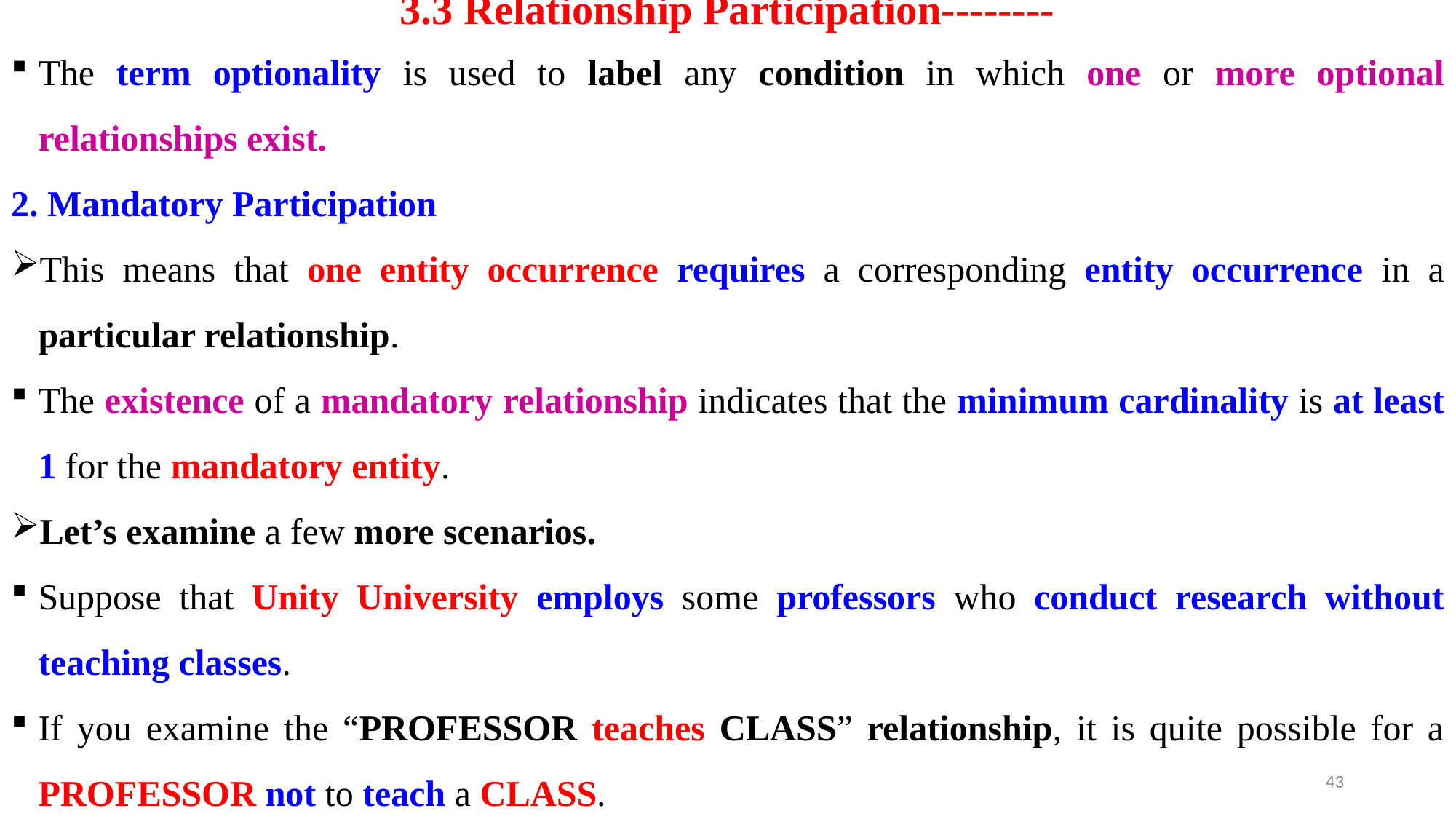

# 3.3 Relationship Participation--------
The term optionality is used to label any condition in which one or more optional relationships exist.
2. Mandatory Participation
This means that one entity occurrence requires a corresponding entity occurrence in a particular relationship.
The existence of a mandatory relationship indicates that the minimum cardinality is at least 1 for the mandatory entity.
Let’s examine a few more scenarios.
Suppose that Unity University employs some professors who conduct research without teaching classes.
If you examine the “PROFESSOR teaches CLASS” relationship, it is quite possible for a PROFESSOR not to teach a CLASS.

43